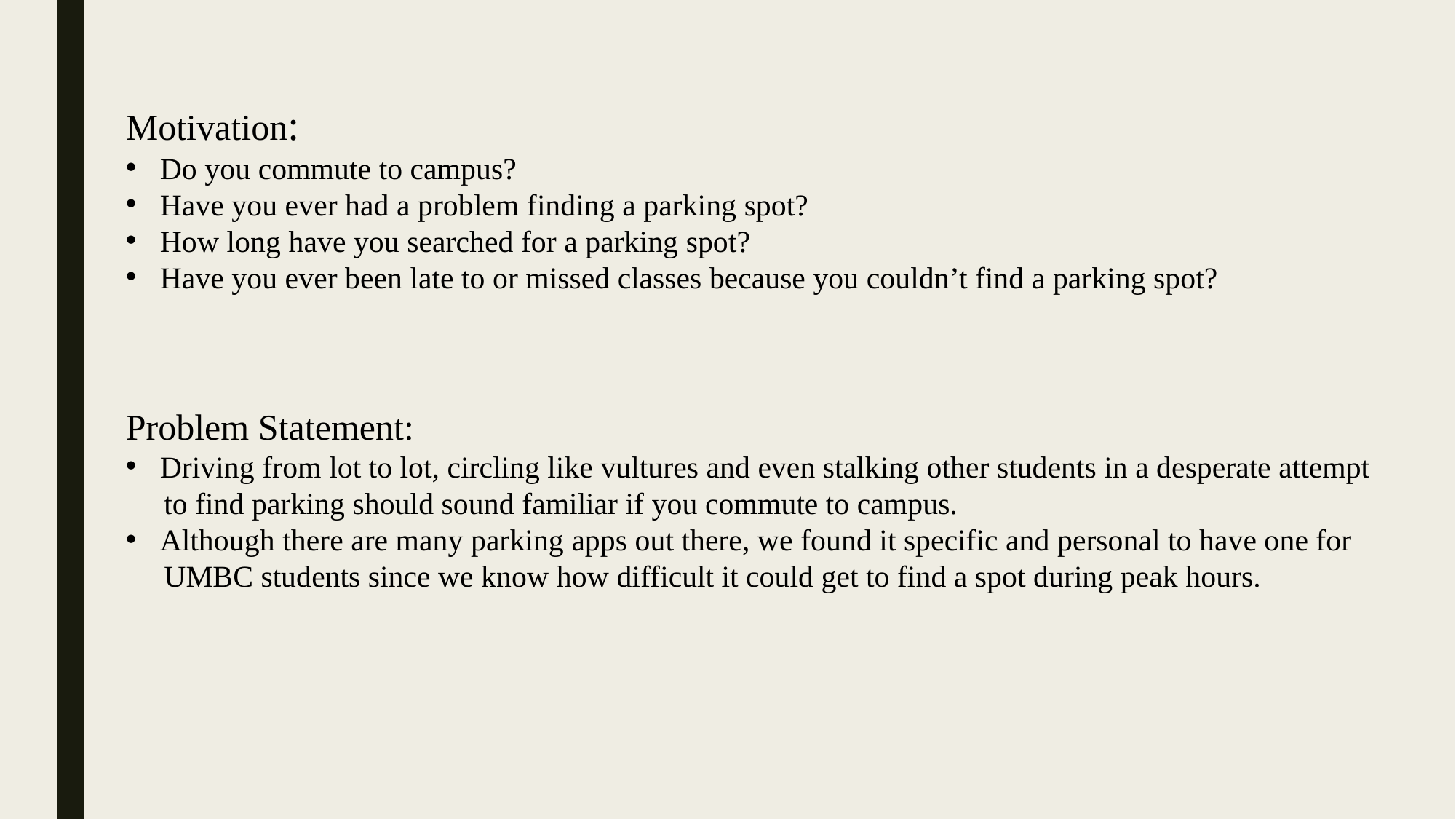

Motivation:
Do you commute to campus?
Have you ever had a problem finding a parking spot?
How long have you searched for a parking spot?
Have you ever been late to or missed classes because you couldn’t find a parking spot?

Problem Statement:
Driving from lot to lot, circling like vultures and even stalking other students in a desperate attempt
     to find parking should sound familiar if you commute to campus.
Although there are many parking apps out there, we found it specific and personal to have one for
     UMBC students since we know how difficult it could get to find a spot during peak hours.